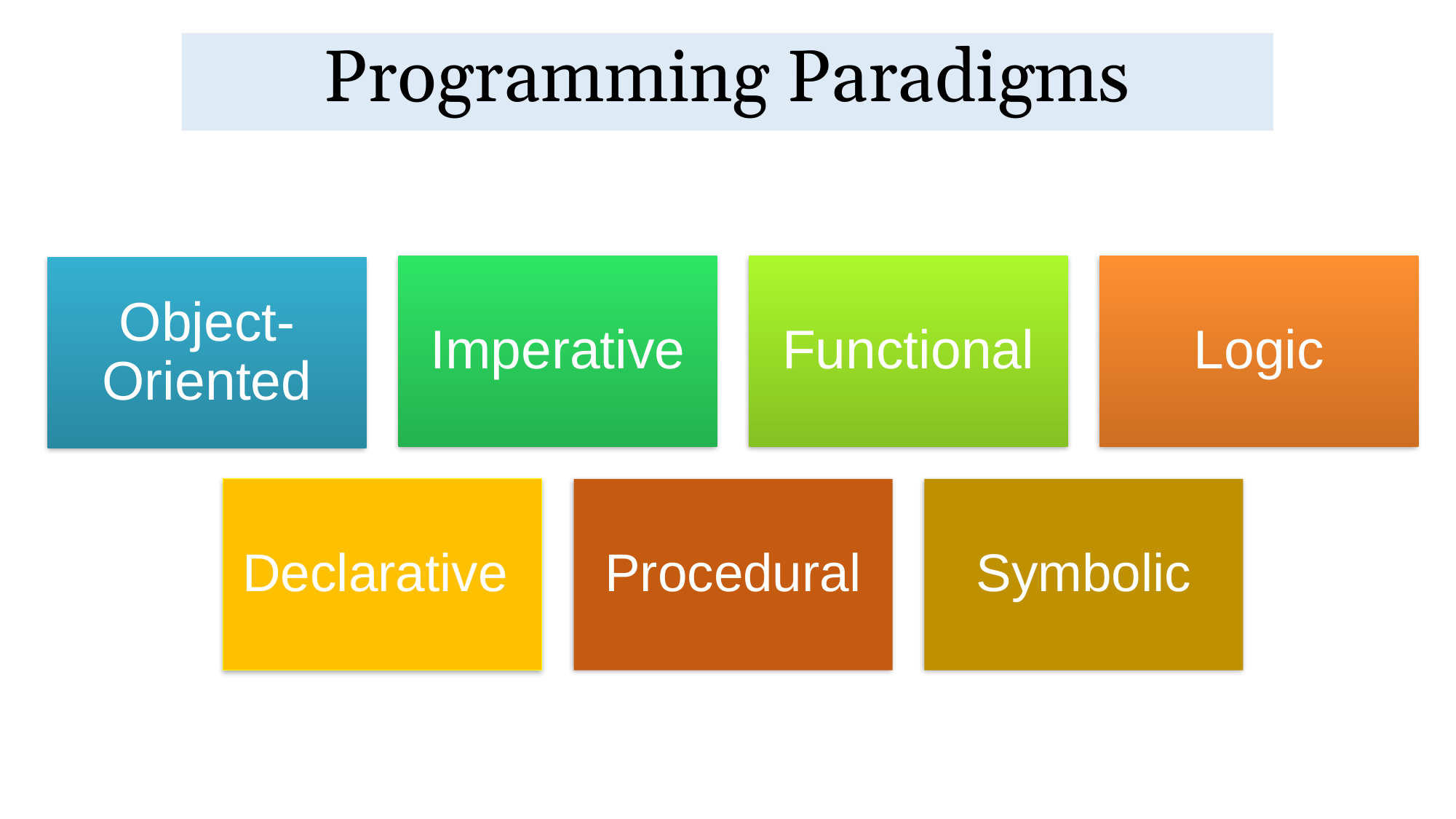

Programming Paradigms
Object-Oriented
Imperative
Functional
Logic
Declarative
Procedural
Symbolic